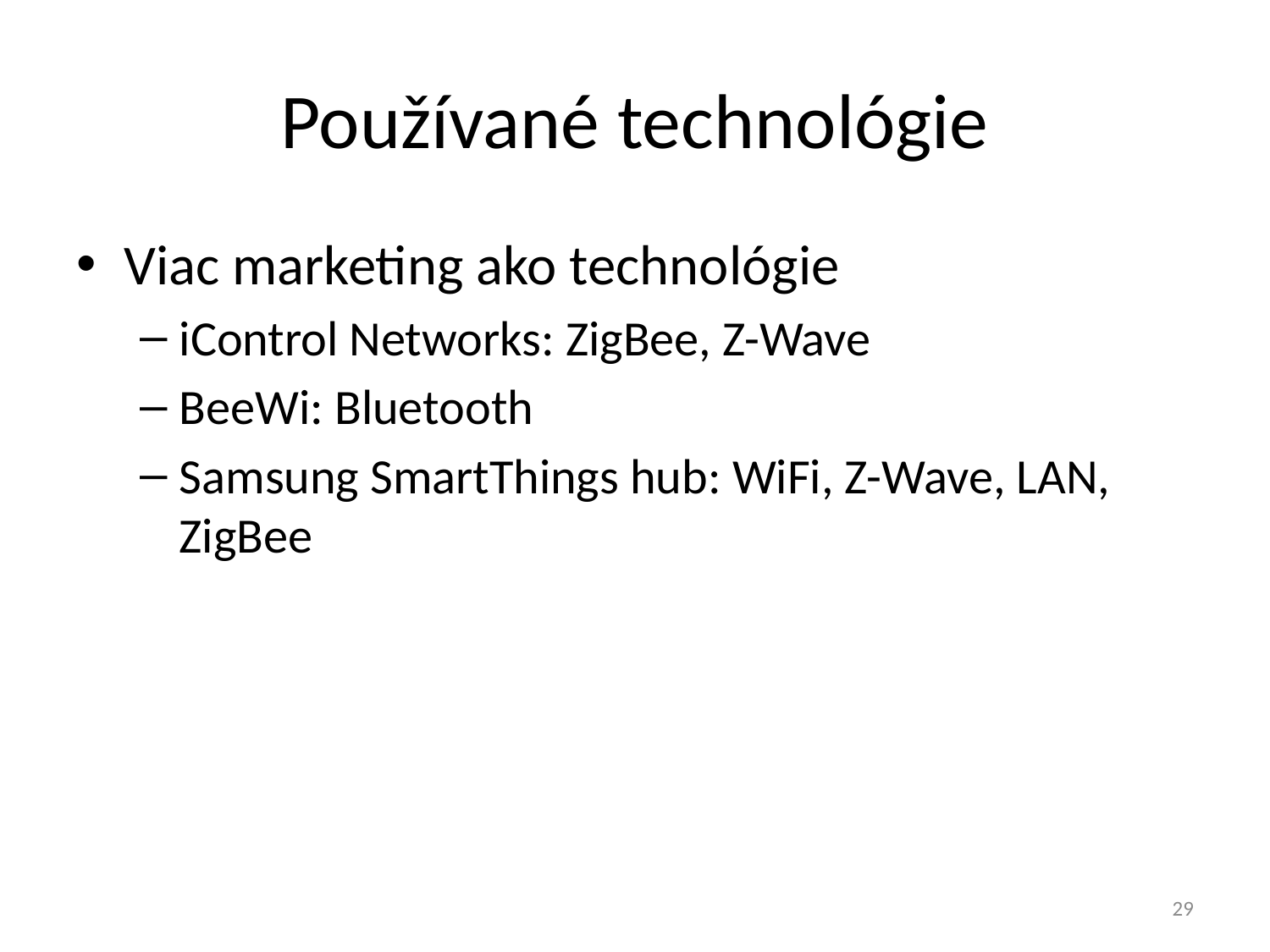

# Používané technológie
Viac marketing ako technológie
iControl Networks: ZigBee, Z-Wave
BeeWi: Bluetooth
Samsung SmartThings hub: WiFi, Z-Wave, LAN, ZigBee
29